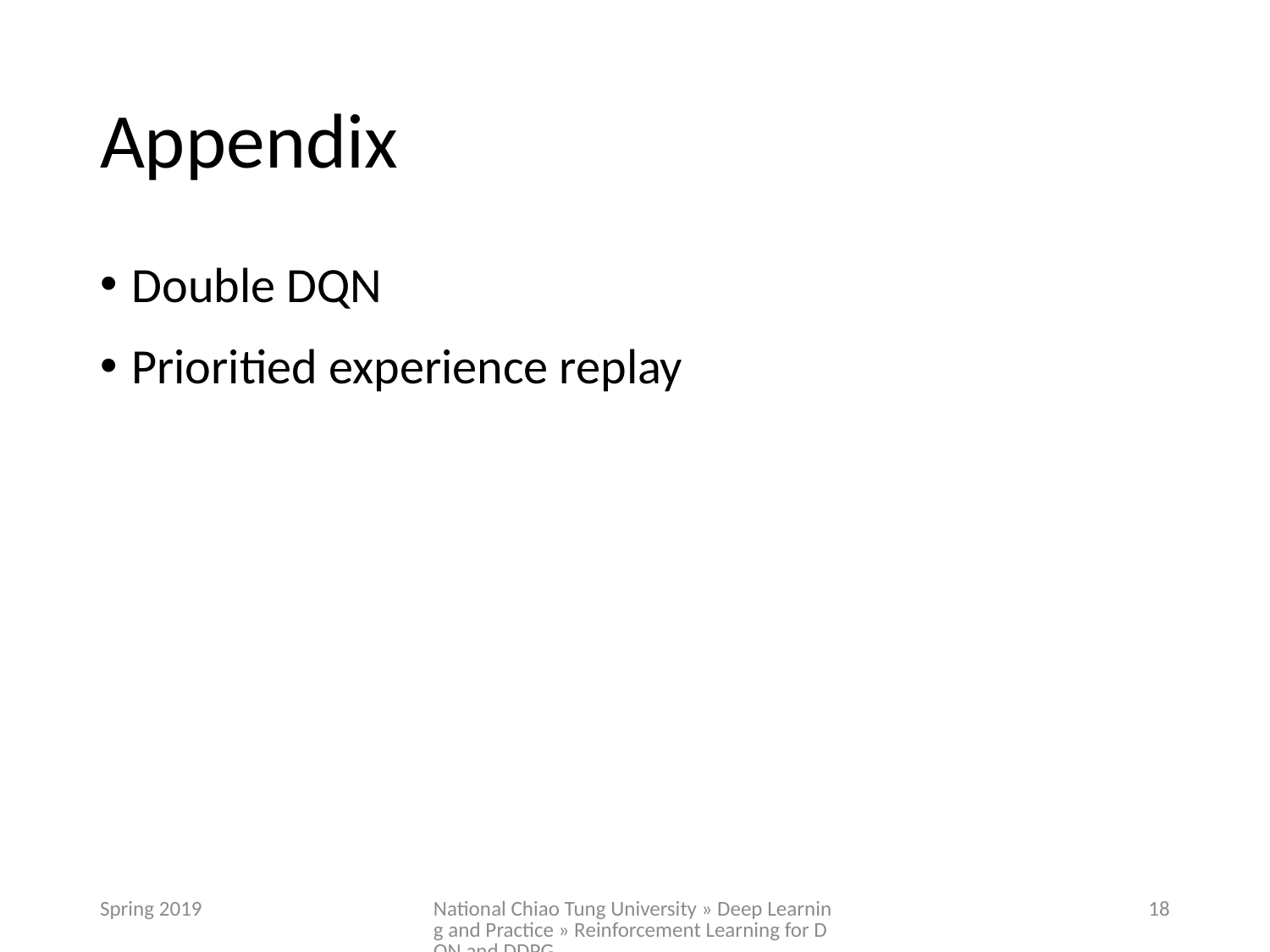

# Appendix
Double DQN
Prioritied experience replay

Spring 2019
National Chiao Tung University » Deep Learning and Practice » Reinforcement Learning for DQN and DDPG
18